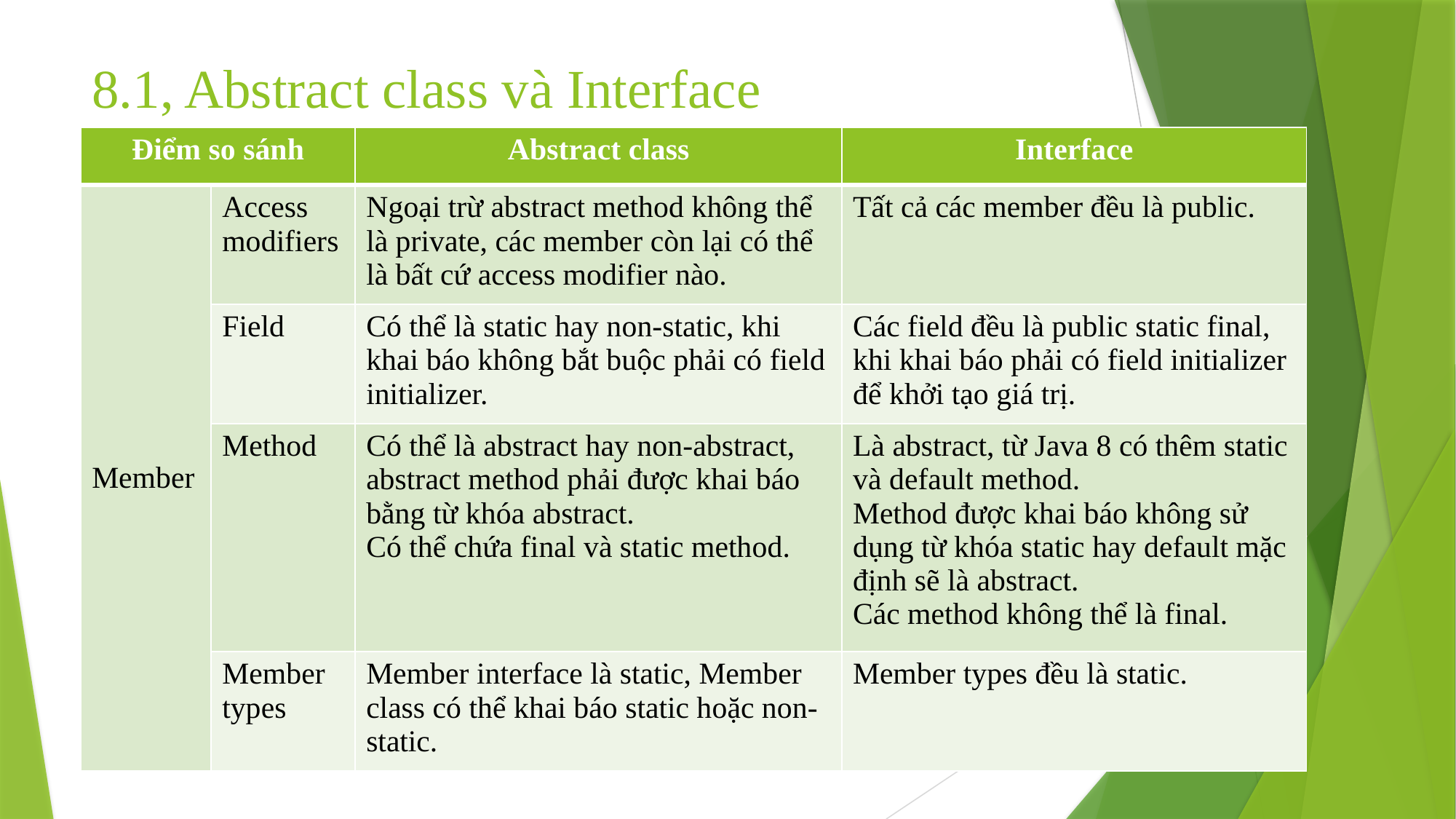

# 8.1, Abstract class và Interface
| Điểm so sánh |  | Abstract class | Interface |
| --- | --- | --- | --- |
| Member | Access modifiers | Ngoại trừ abstract method không thể là private, các member còn lại có thể là bất cứ access modifier nào. | Tất cả các member đều là public. |
|  | Field | Có thể là static hay non-static, khi khai báo không bắt buộc phải có field initializer. | Các field đều là public static final, khi khai báo phải có field initializer để khởi tạo giá trị. |
|  | Method | Có thể là abstract hay non-abstract, abstract method phải được khai báo bằng từ khóa abstract. Có thể chứa final và static method. | Là abstract, từ Java 8 có thêm static và default method. Method được khai báo không sử dụng từ khóa static hay default mặc định sẽ là abstract. Các method không thể là final. |
|  | Member types | Member interface là static, Member class có thể khai báo static hoặc non-static. | Member types đều là static. |